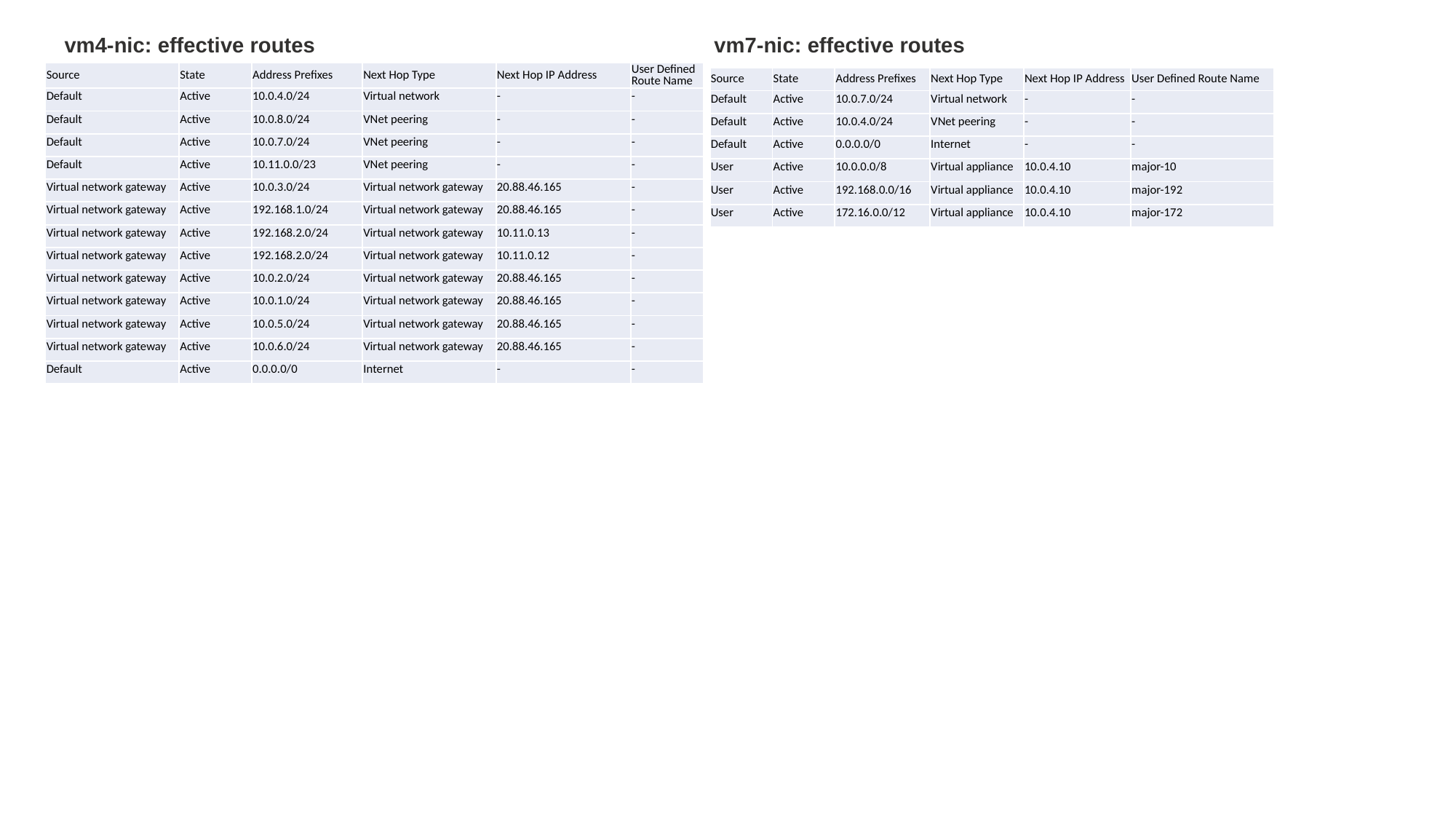

vm7-nic: effective routes
vm4-nic: effective routes
| Source | State | Address Prefixes | Next Hop Type | Next Hop IP Address | User Defined Route Name |
| --- | --- | --- | --- | --- | --- |
| Default | Active | 10.0.4.0/24 | Virtual network | - | - |
| Default | Active | 10.0.8.0/24 | VNet peering | - | - |
| Default | Active | 10.0.7.0/24 | VNet peering | - | - |
| Default | Active | 10.11.0.0/23 | VNet peering | - | - |
| Virtual network gateway | Active | 10.0.3.0/24 | Virtual network gateway | 20.88.46.165 | - |
| Virtual network gateway | Active | 192.168.1.0/24 | Virtual network gateway | 20.88.46.165 | - |
| Virtual network gateway | Active | 192.168.2.0/24 | Virtual network gateway | 10.11.0.13 | - |
| Virtual network gateway | Active | 192.168.2.0/24 | Virtual network gateway | 10.11.0.12 | - |
| Virtual network gateway | Active | 10.0.2.0/24 | Virtual network gateway | 20.88.46.165 | - |
| Virtual network gateway | Active | 10.0.1.0/24 | Virtual network gateway | 20.88.46.165 | - |
| Virtual network gateway | Active | 10.0.5.0/24 | Virtual network gateway | 20.88.46.165 | - |
| Virtual network gateway | Active | 10.0.6.0/24 | Virtual network gateway | 20.88.46.165 | - |
| Default | Active | 0.0.0.0/0 | Internet | - | - |
| Source | State | Address Prefixes | Next Hop Type | Next Hop IP Address | User Defined Route Name |
| --- | --- | --- | --- | --- | --- |
| Default | Active | 10.0.7.0/24 | Virtual network | - | - |
| Default | Active | 10.0.4.0/24 | VNet peering | - | - |
| Default | Active | 0.0.0.0/0 | Internet | - | - |
| User | Active | 10.0.0.0/8 | Virtual appliance | 10.0.4.10 | major-10 |
| User | Active | 192.168.0.0/16 | Virtual appliance | 10.0.4.10 | major-192 |
| User | Active | 172.16.0.0/12 | Virtual appliance | 10.0.4.10 | major-172 |